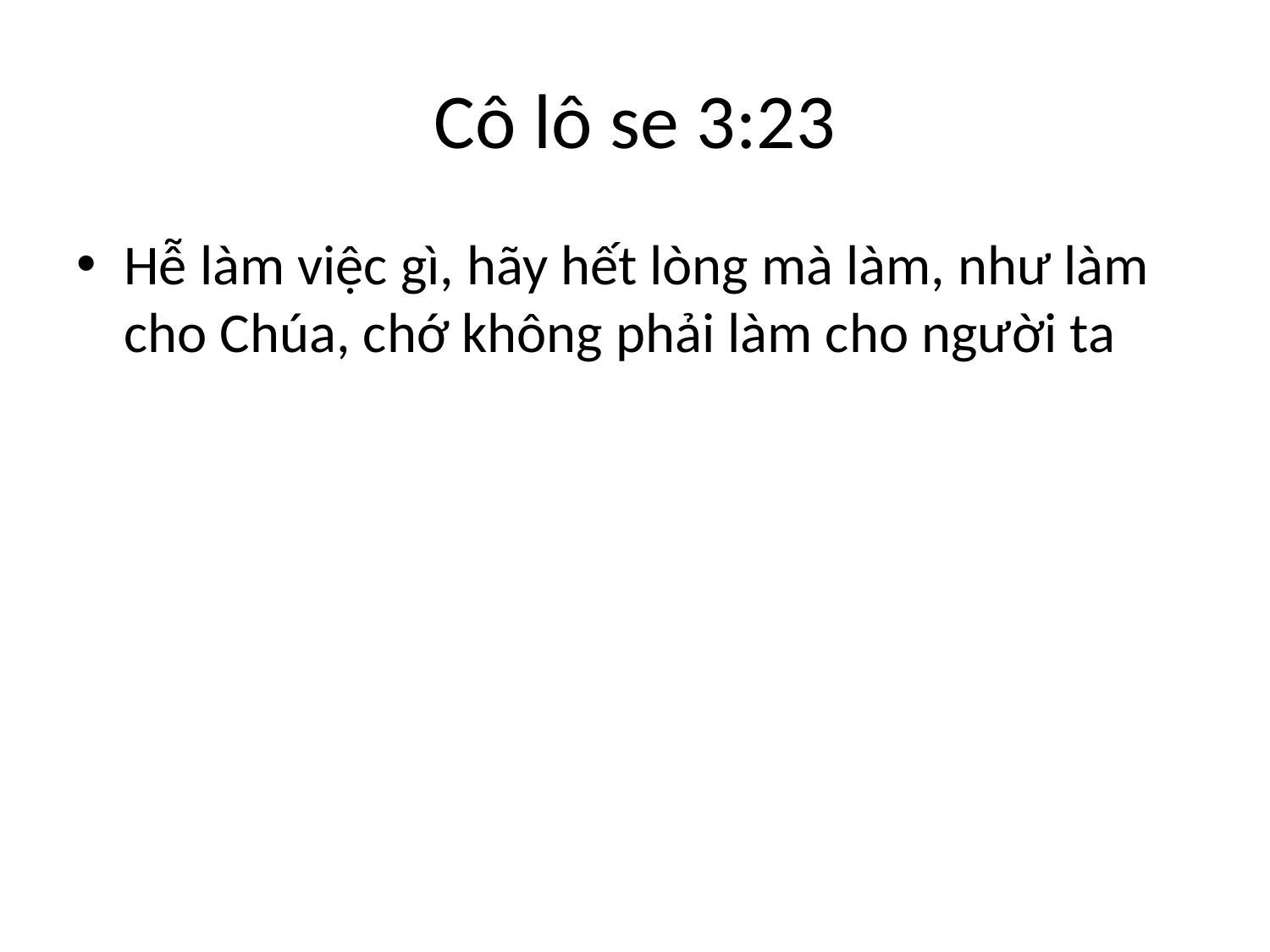

# Cô lô se 3:23
Hễ làm việc gì, hãy hết lòng mà làm, như làm cho Chúa, chớ không phải làm cho người ta